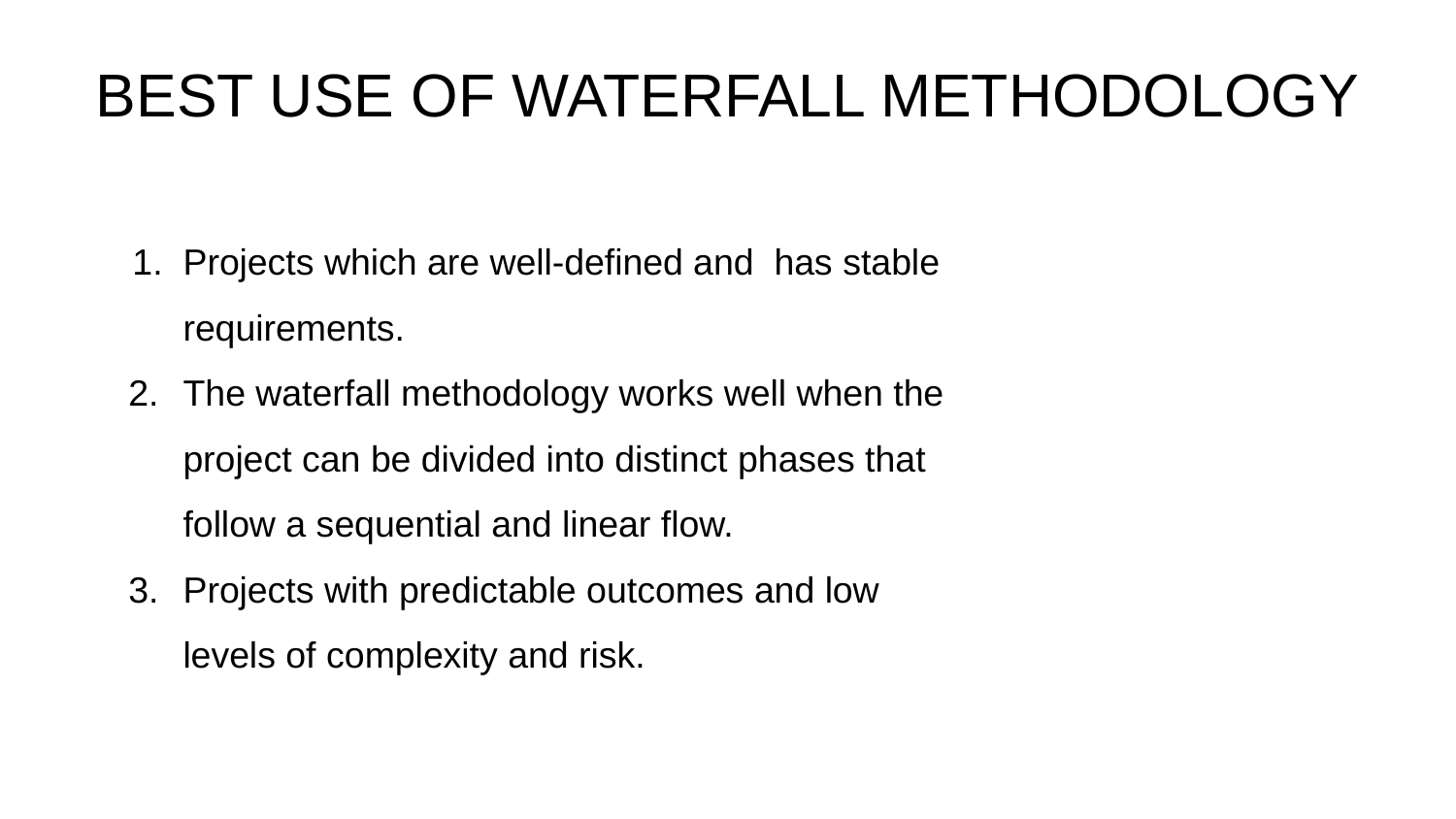

# BEST USE OF WATERFALL METHODOLOGY
Projects which are well-defined and  has stable requirements.
The waterfall methodology works well when the project can be divided into distinct phases that follow a sequential and linear flow.
Projects with predictable outcomes and low levels of complexity and risk.